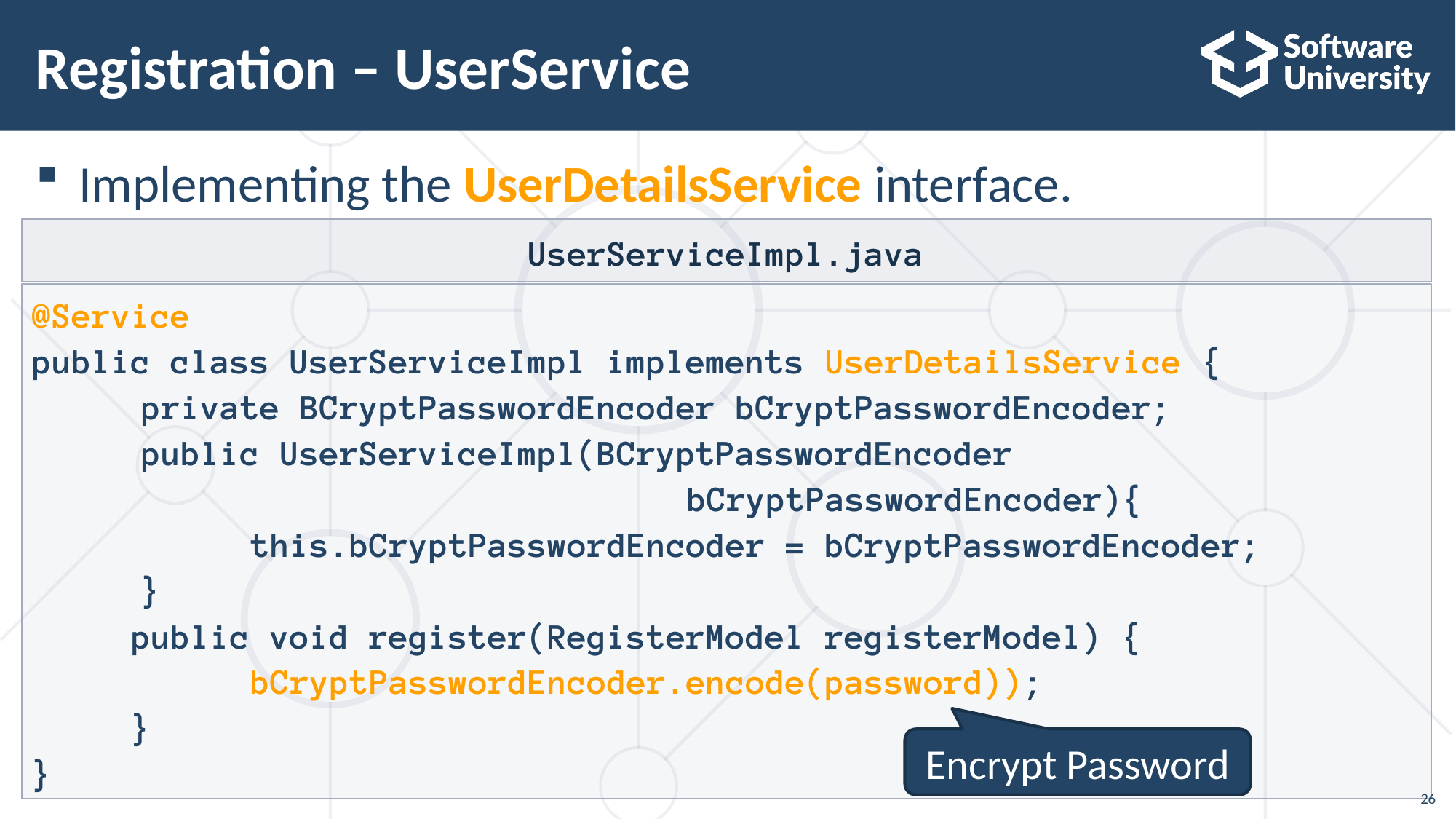

# Registration – UserService
Implementing the UserDetailsService interface.

UserServiceImpl.java
@Service
public class UserServiceImpl implements UserDetailsService {
	private BCryptPasswordEncoder bCryptPasswordEncoder;
	public UserServiceImpl(BCryptPasswordEncoder 									bCryptPasswordEncoder){
		this.bCryptPasswordEncoder = bCryptPasswordEncoder;
	}
     public void register(RegisterModel registerModel) {         	    		bCryptPasswordEncoder.encode(password));
     }
}
Encrypt Password
26